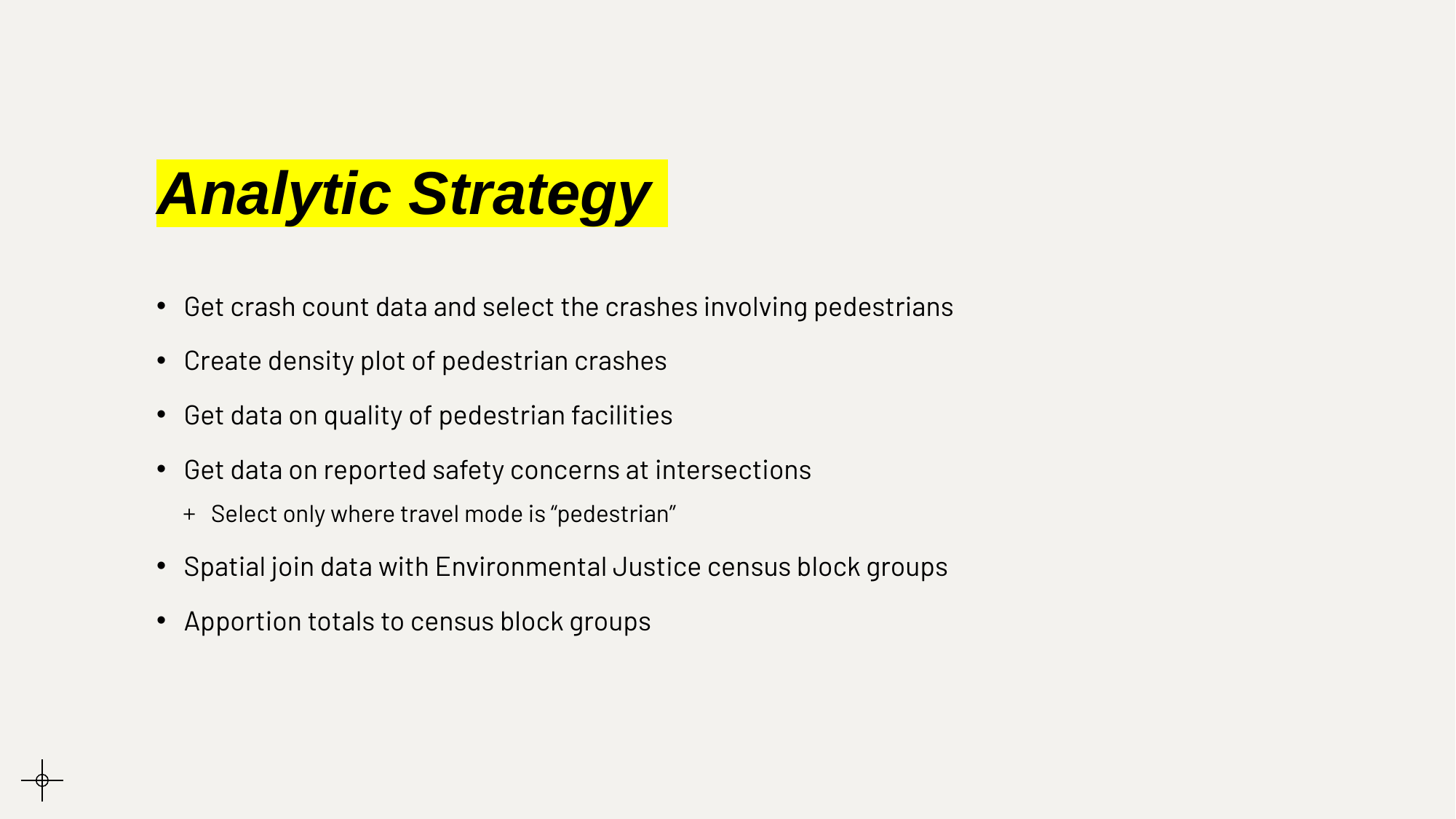

# Analytic Strategy
Get crash count data and select the crashes involving pedestrians
Create density plot of pedestrian crashes
Get data on quality of pedestrian facilities
Get data on reported safety concerns at intersections
Select only where travel mode is “pedestrian”
Spatial join data with Environmental Justice census block groups
Apportion totals to census block groups